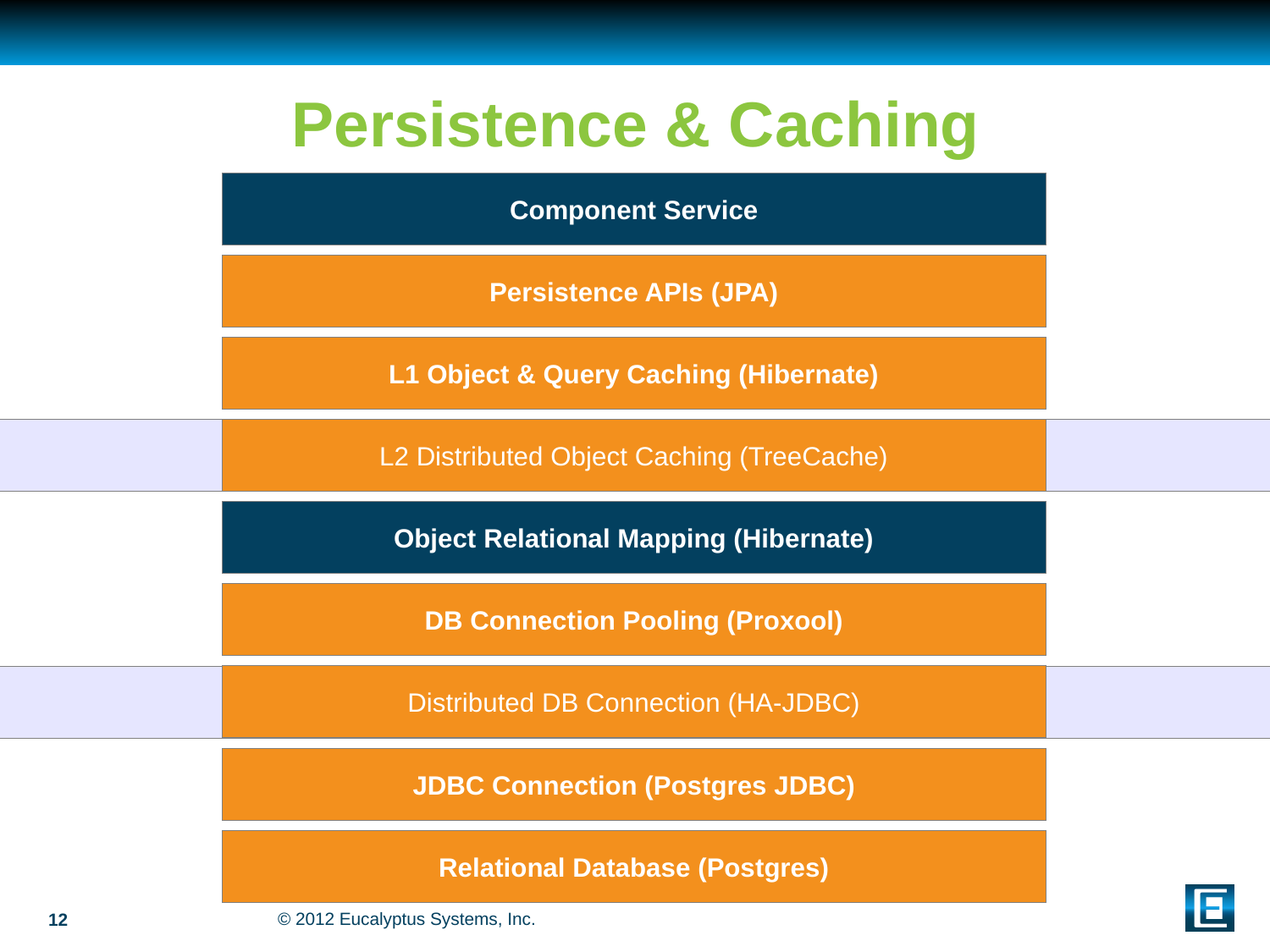

# Persistence & Caching
Component Service
Persistence APIs (JPA)
L1 Object & Query Caching (Hibernate)
L2 Distributed Object Caching (TreeCache)
message routing
& web services
Object Relational Mapping (Hibernate)
DB Connection Pooling (Proxool)
Distributed DB Connection (HA-JDBC)
distributed
bootstrap
JDBC Connection (Postgres JDBC)
Relational Database (Postgres)
12